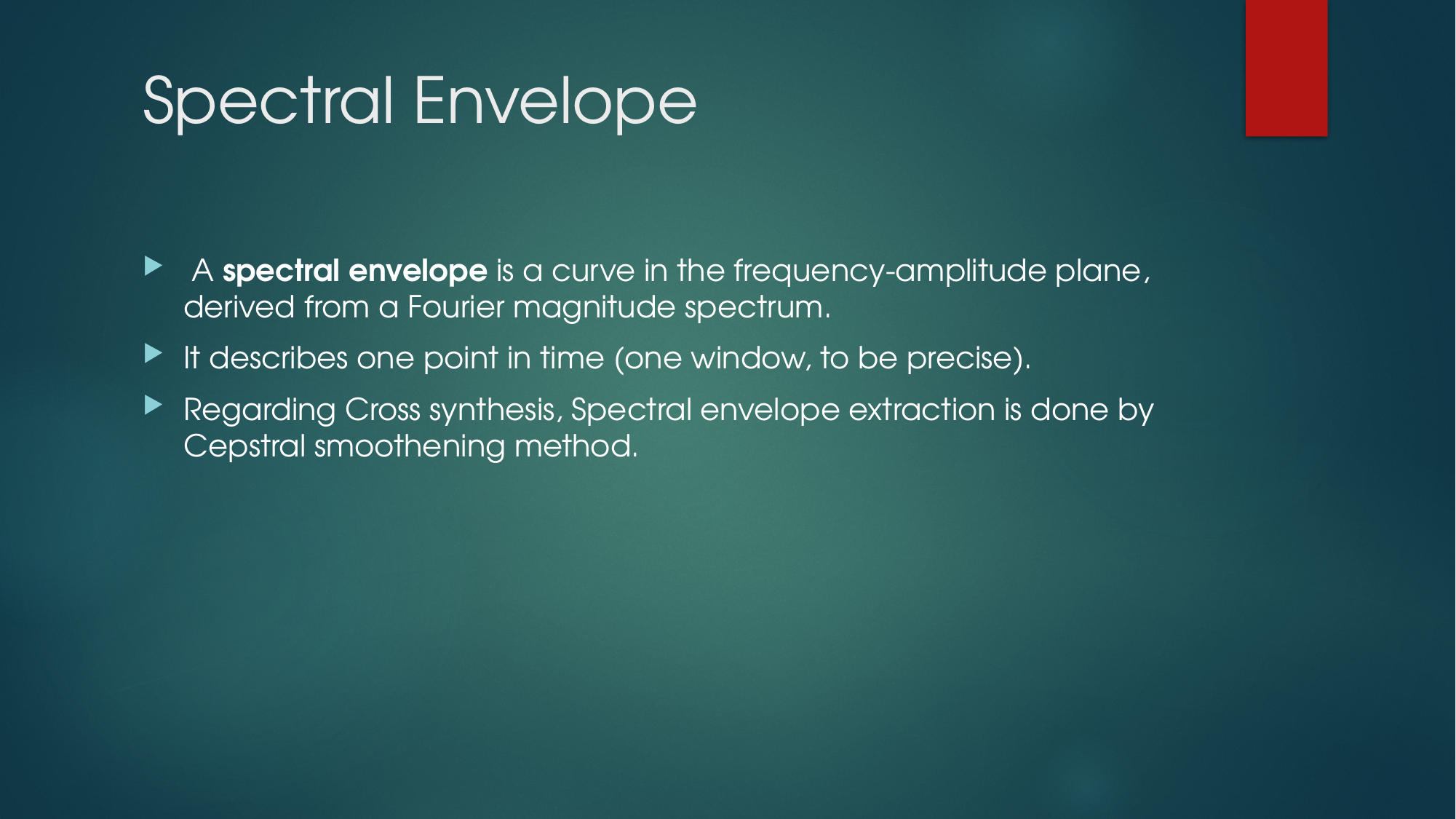

# Spectral Envelope
 A spectral envelope is a curve in the frequency-amplitude plane, derived from a Fourier magnitude spectrum.
It describes one point in time (one window, to be precise).
Regarding Cross synthesis, Spectral envelope extraction is done by Cepstral smoothening method.